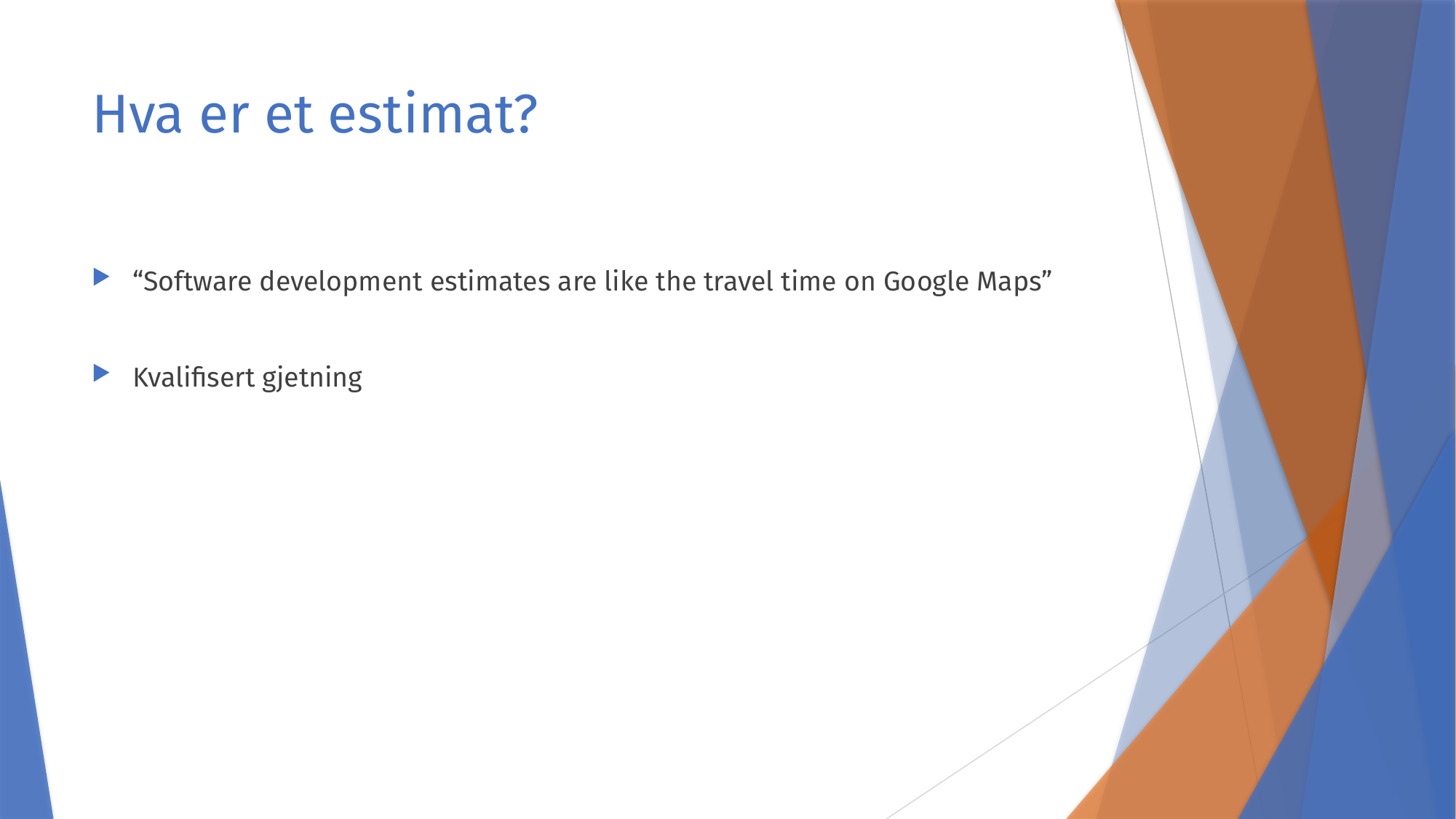

# Hva er et estimat?
“Software development estimates are like the travel time on Google Maps”

Kvalifisert gjetning